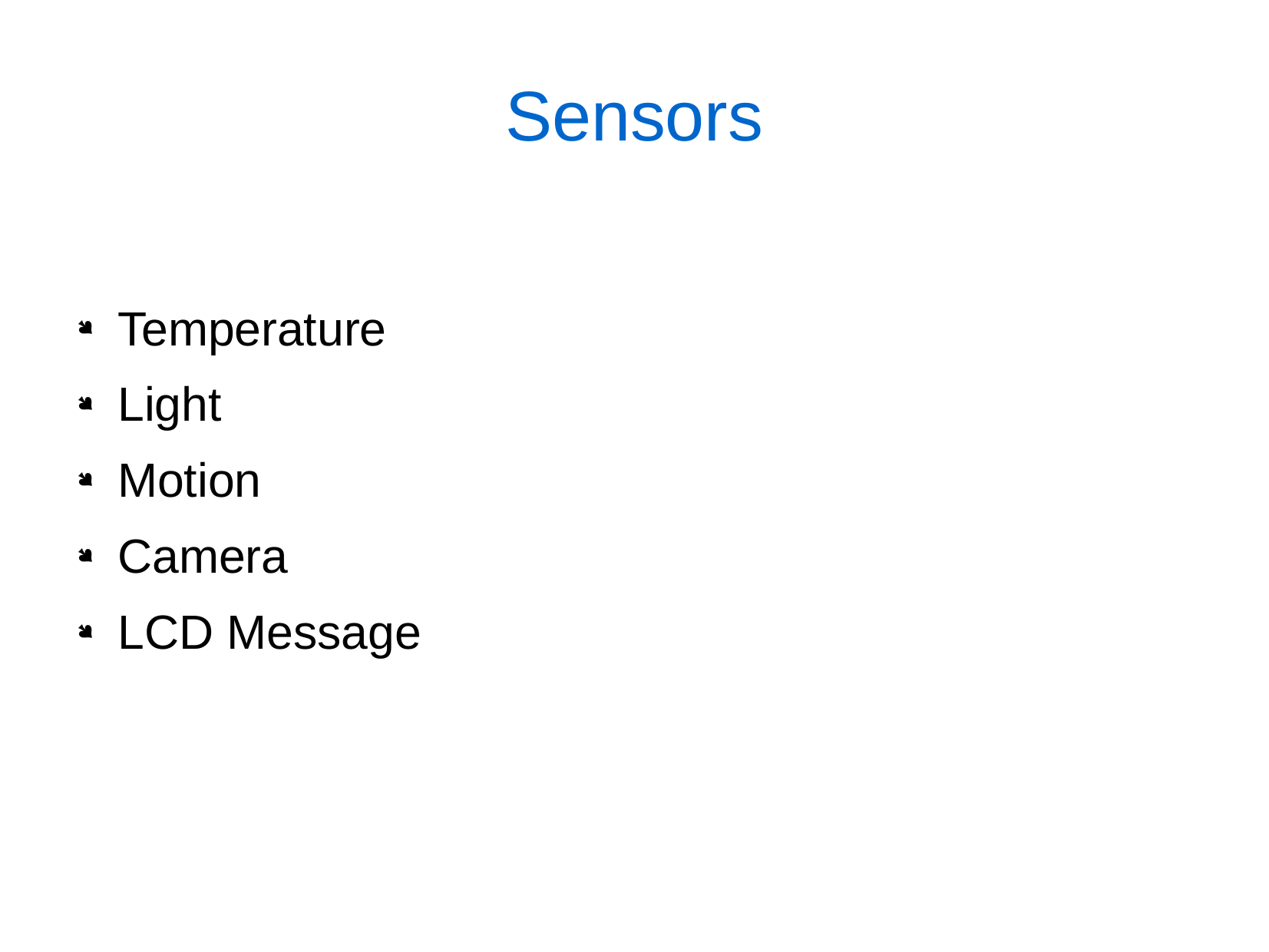

# Sensors

Temperature
Light
Motion
Camera
LCD Message